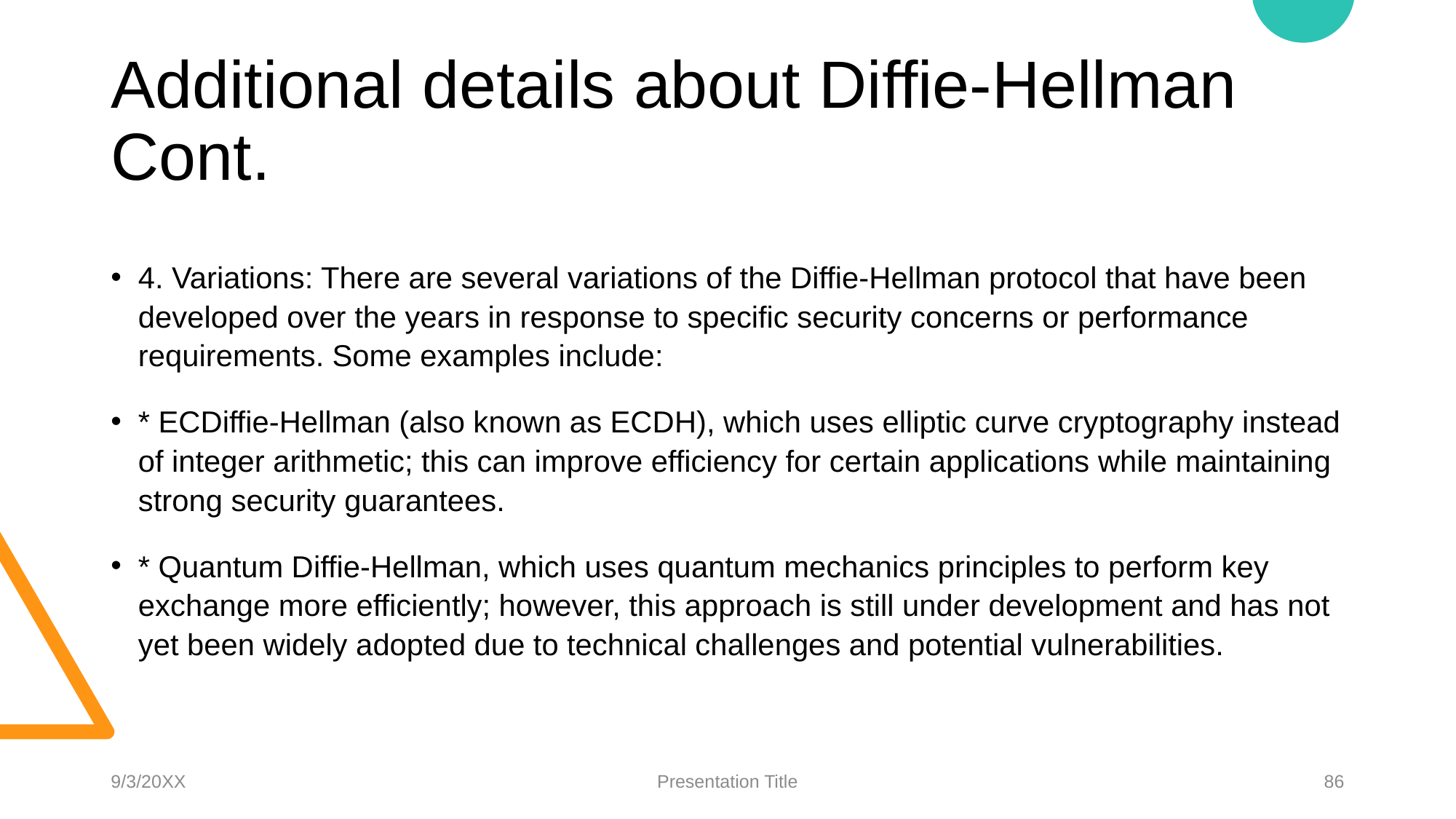

# Additional details about Diffie-Hellman Cont.
4. Variations: There are several variations of the Diffie-Hellman protocol that have been developed over the years in response to specific security concerns or performance requirements. Some examples include:
* ECDiffie-Hellman (also known as ECDH), which uses elliptic curve cryptography instead of integer arithmetic; this can improve efficiency for certain applications while maintaining strong security guarantees.
* Quantum Diffie-Hellman, which uses quantum mechanics principles to perform key exchange more efficiently; however, this approach is still under development and has not yet been widely adopted due to technical challenges and potential vulnerabilities.
9/3/20XX
Presentation Title
86